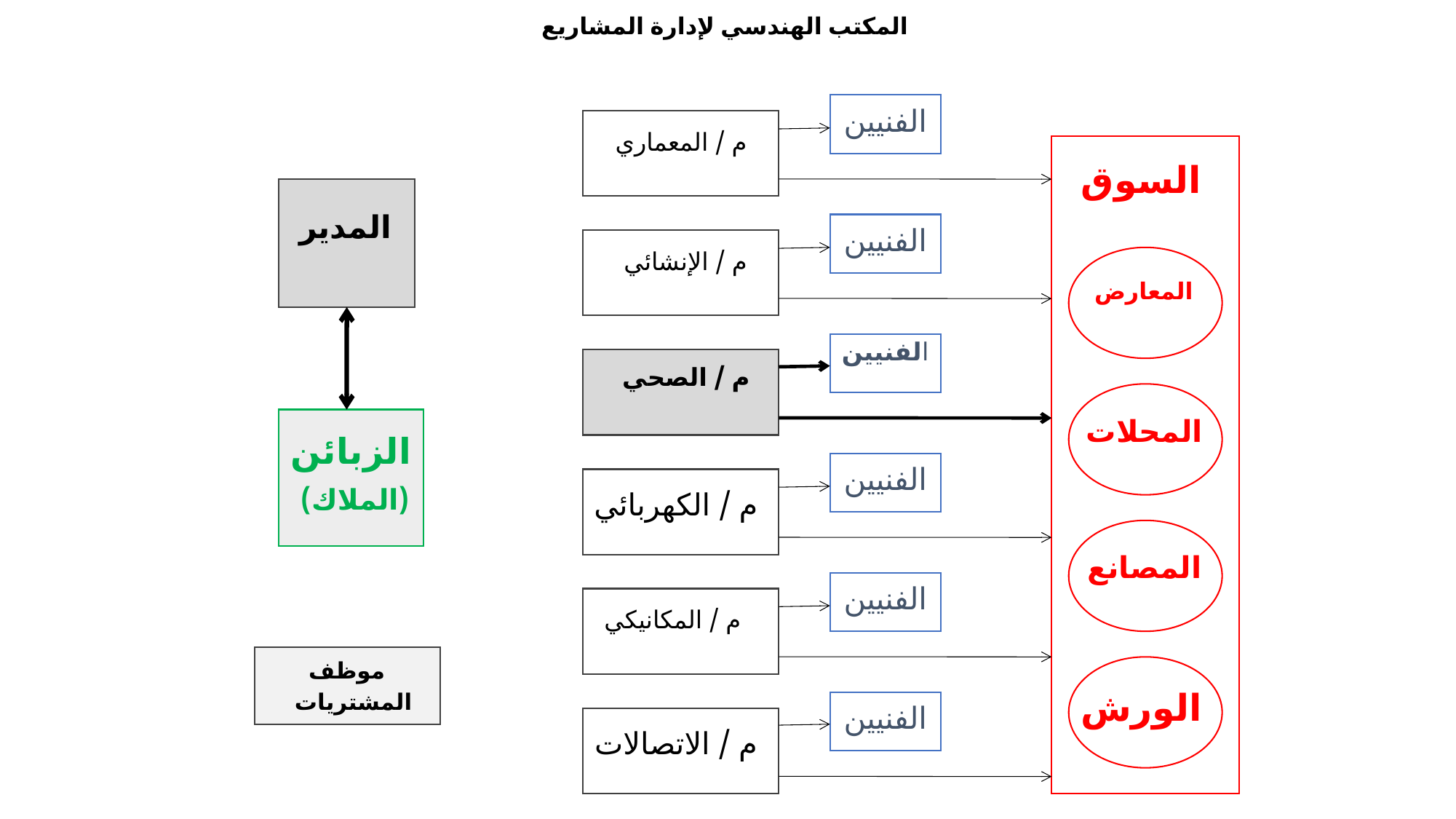

المكتب الهندسي لإدارة المشاريع
الفنيين

 م / المعماري

السوق

المدير

الفنيين

 م / الإنشائي

المعارض

الفنيين

 م / الصحي

المحلات

الزبائن
(الملاك)

الفنيين

 م / الكهربائي

المصانع

الفنيين

 م / المكانيكي

موظف المشتريات

الورش

الفنيين

 م / الاتصالات